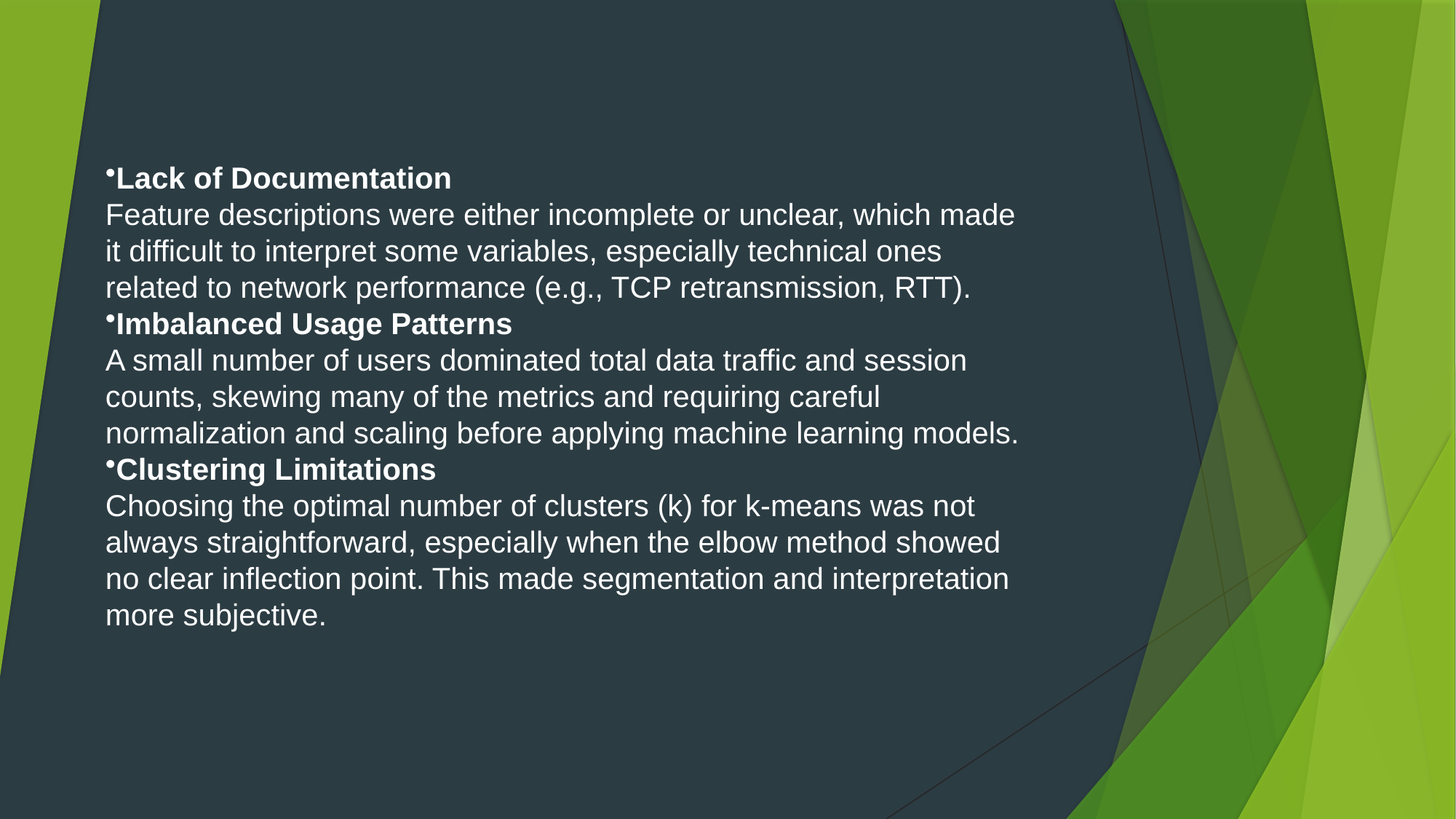

Lack of Documentation
Feature descriptions were either incomplete or unclear, which made it difficult to interpret some variables, especially technical ones related to network performance (e.g., TCP retransmission, RTT).
Imbalanced Usage Patterns
A small number of users dominated total data traffic and session counts, skewing many of the metrics and requiring careful normalization and scaling before applying machine learning models.
Clustering Limitations
Choosing the optimal number of clusters (k) for k-means was not always straightforward, especially when the elbow method showed no clear inflection point. This made segmentation and interpretation more subjective.